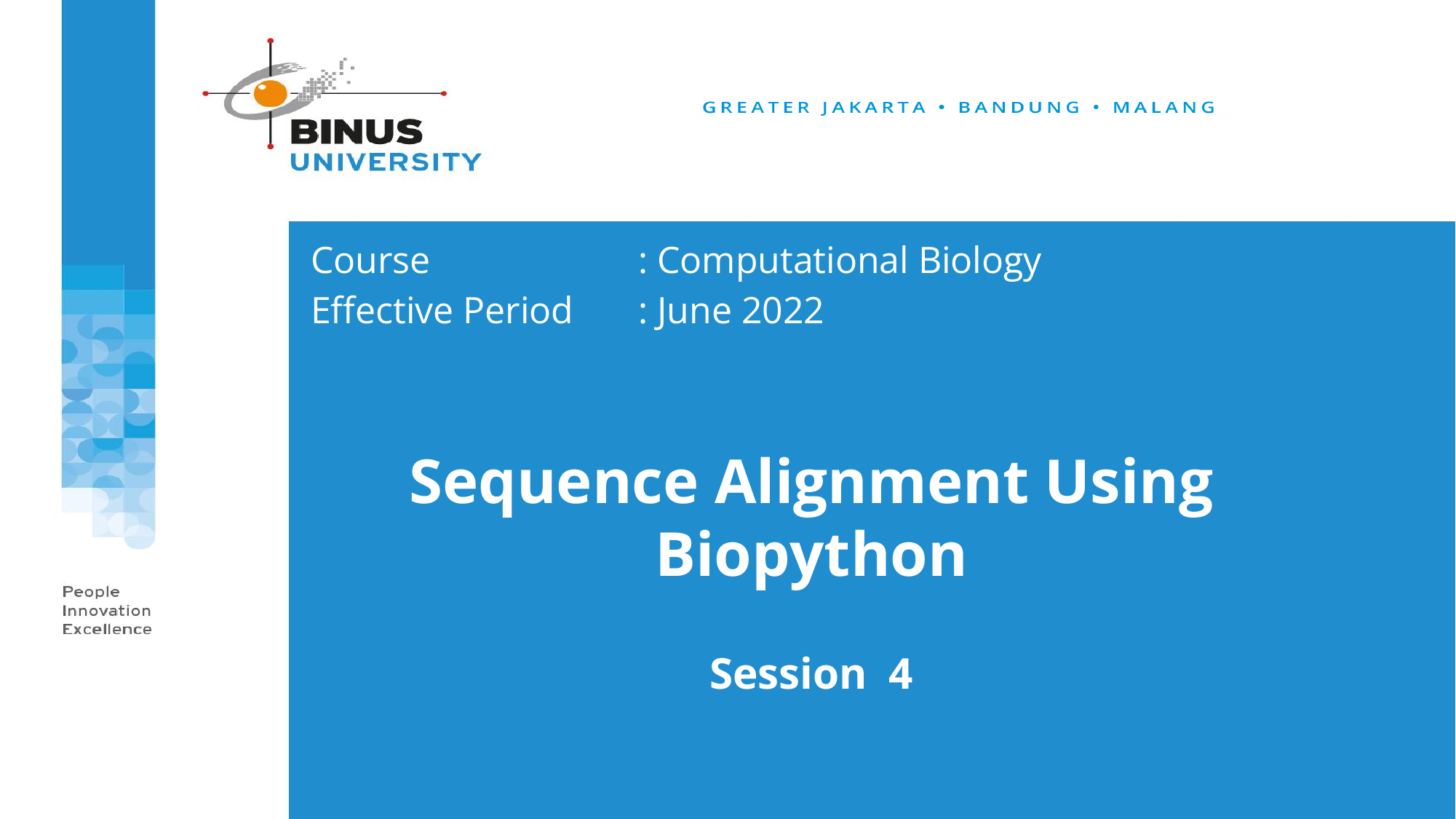

Course		 	: Computational Biology
Effective Period	: June 2022
Sequence Alignment Using Biopython
Session  4